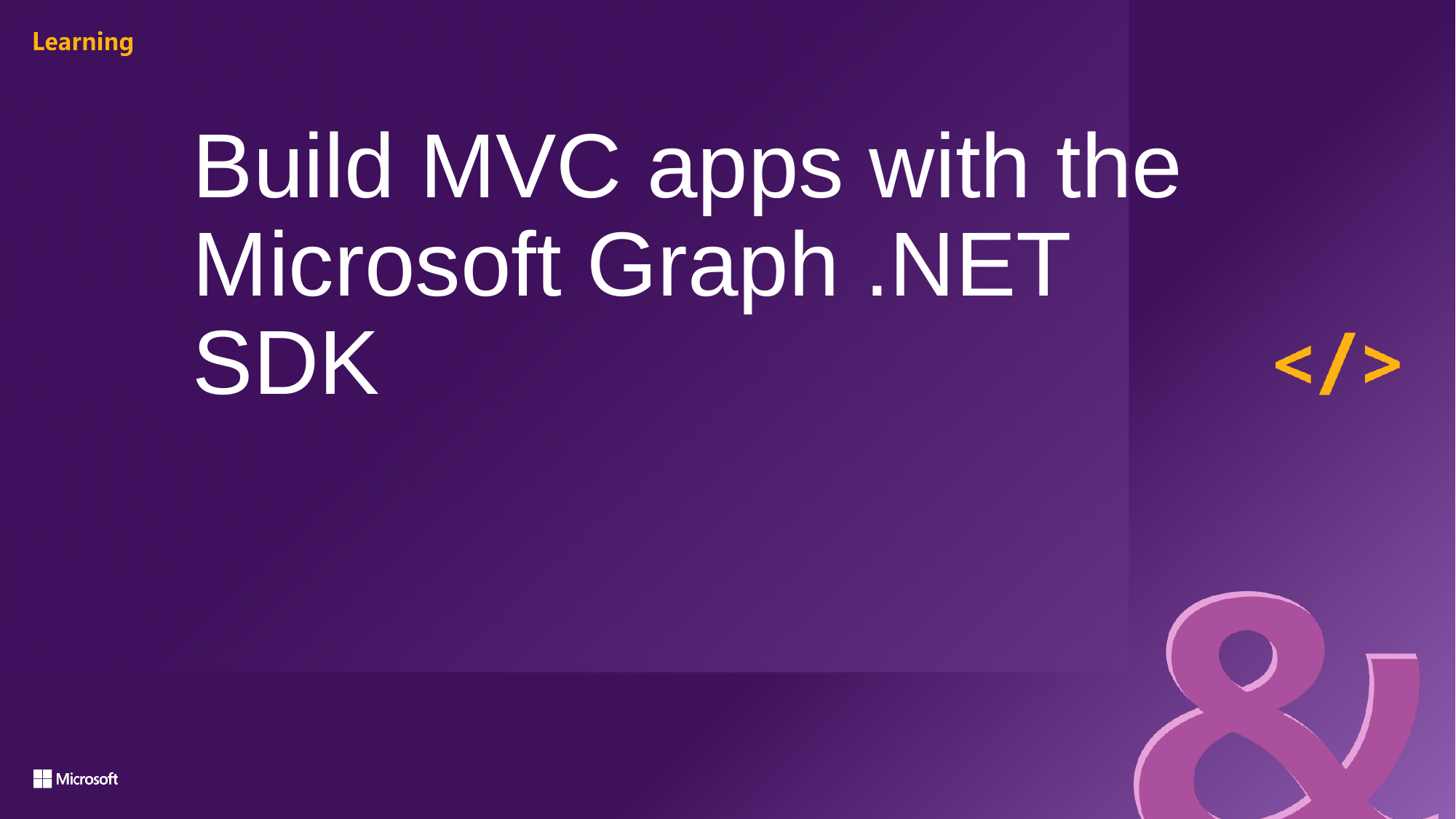

# Build MVC apps with the Microsoft Graph .NET SDK